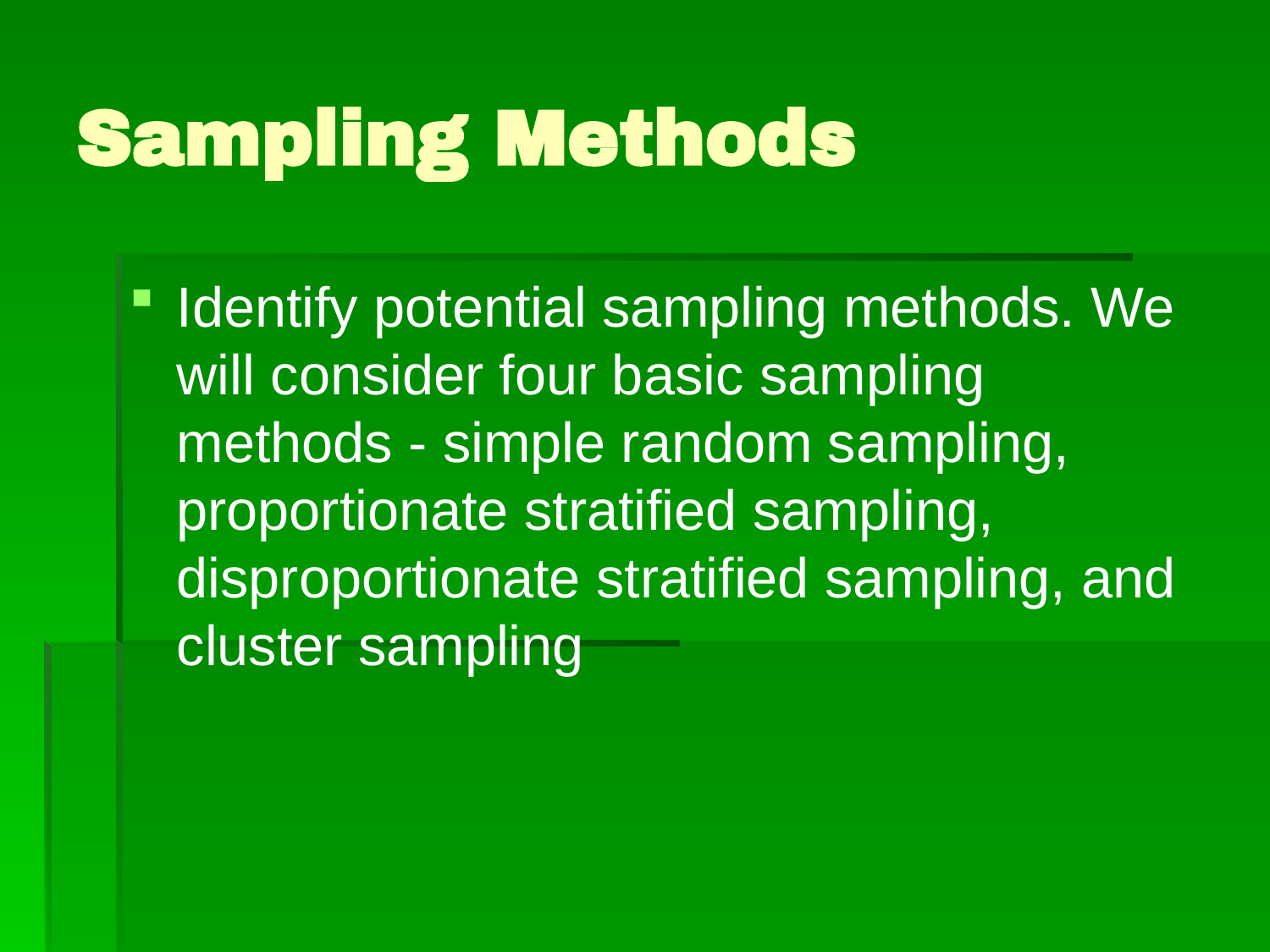

# Sampling Methods
Identify potential sampling methods. We will consider four basic sampling methods - simple random sampling, proportionate stratified sampling, disproportionate stratified sampling, and cluster sampling